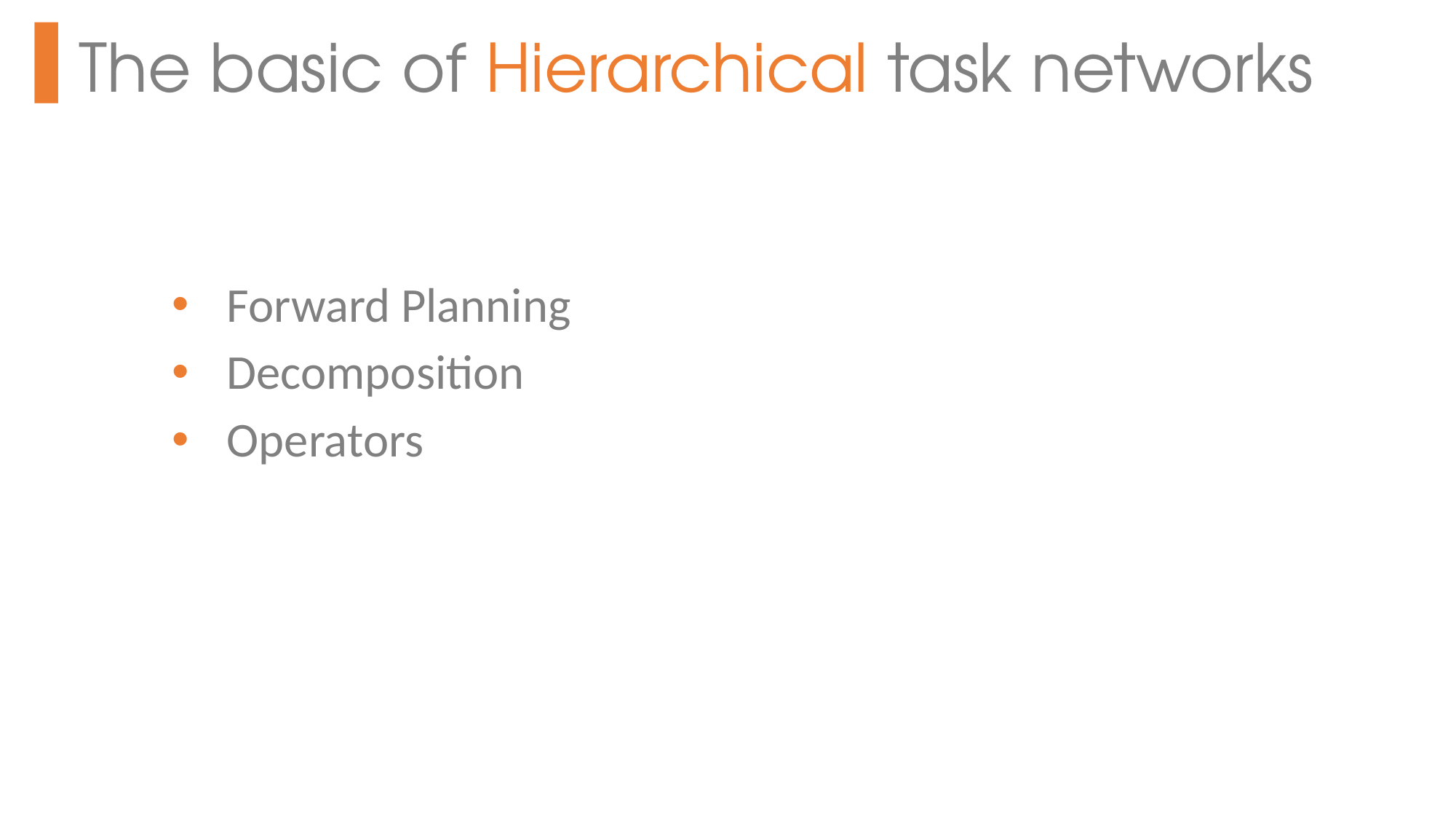

The basic of Hierarchical task networks

Forward Planning
Decomposition
Operators